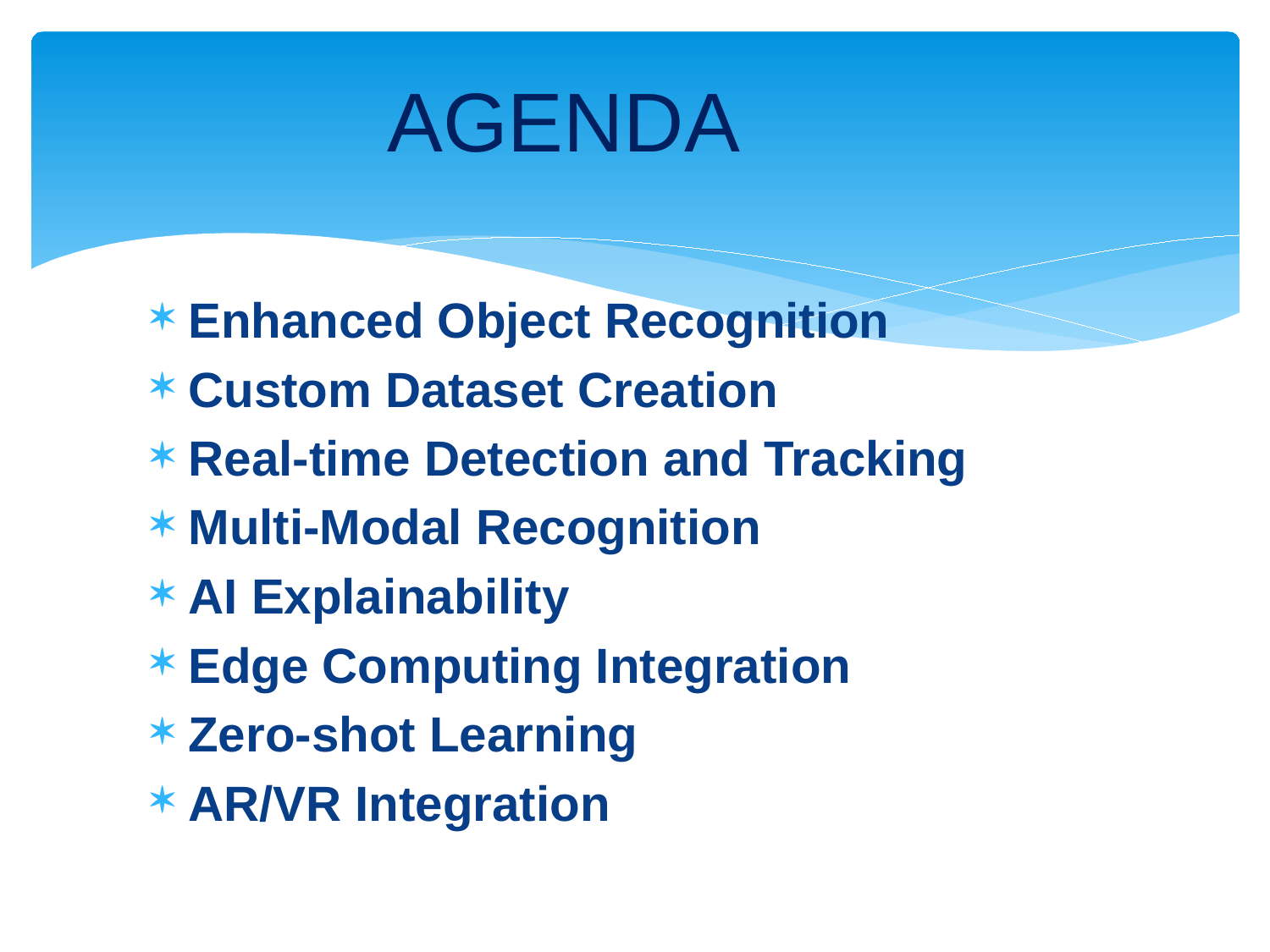

# AGENDA

Enhanced Object Recognition
Custom Dataset Creation
Real-time Detection and Tracking
Multi-Modal Recognition
AI Explainability
Edge Computing Integration
Zero-shot Learning
AR/VR Integration